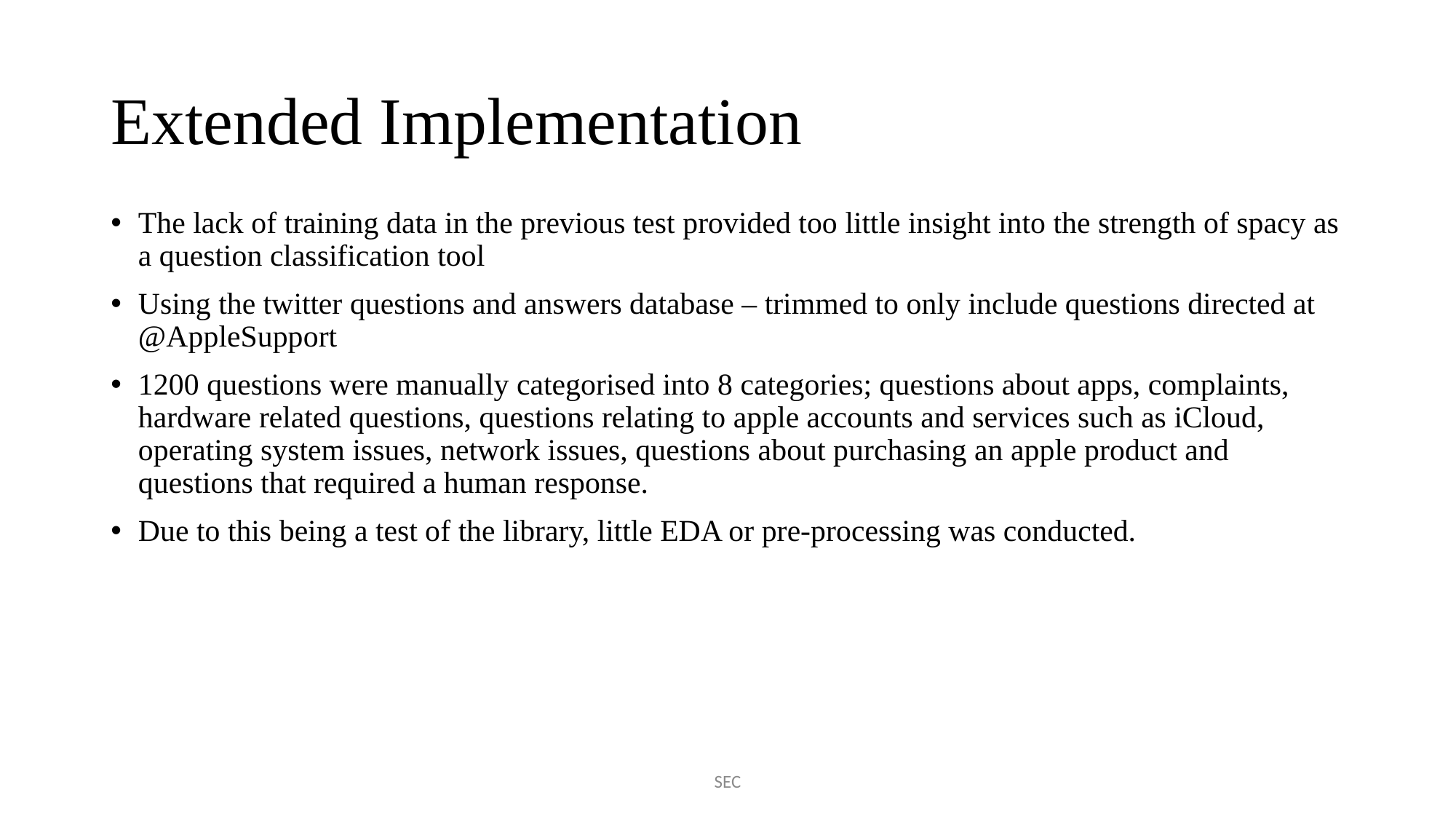

# Extended Implementation
The lack of training data in the previous test provided too little insight into the strength of spacy as a question classification tool
Using the twitter questions and answers database – trimmed to only include questions directed at @AppleSupport
1200 questions were manually categorised into 8 categories; questions about apps, complaints, hardware related questions, questions relating to apple accounts and services such as iCloud, operating system issues, network issues, questions about purchasing an apple product and questions that required a human response.
Due to this being a test of the library, little EDA or pre-processing was conducted.
SEC